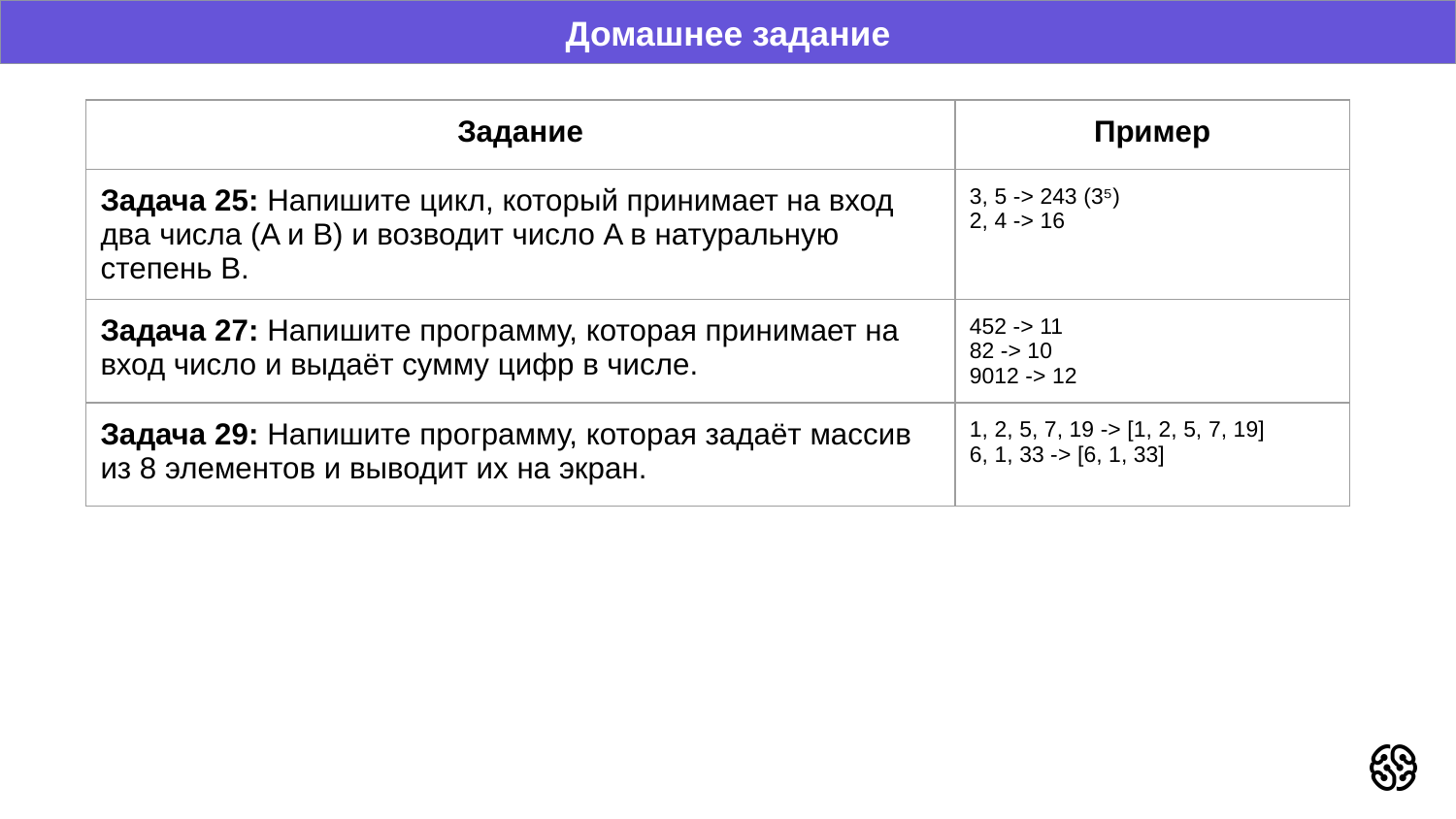

Домашнее задание
| Задание | Пример |
| --- | --- |
| Задача 25: Напишите цикл, который принимает на вход два числа (A и B) и возводит число A в натуральную степень B. | 3, 5 -> 243 (3⁵) 2, 4 -> 16 |
| Задача 27: Напишите программу, которая принимает на вход число и выдаёт сумму цифр в числе. | 452 -> 11 82 -> 10 9012 -> 12 |
| Задача 29: Напишите программу, которая задаёт массив из 8 элементов и выводит их на экран. | 1, 2, 5, 7, 19 -> [1, 2, 5, 7, 19] 6, 1, 33 -> [6, 1, 33] |